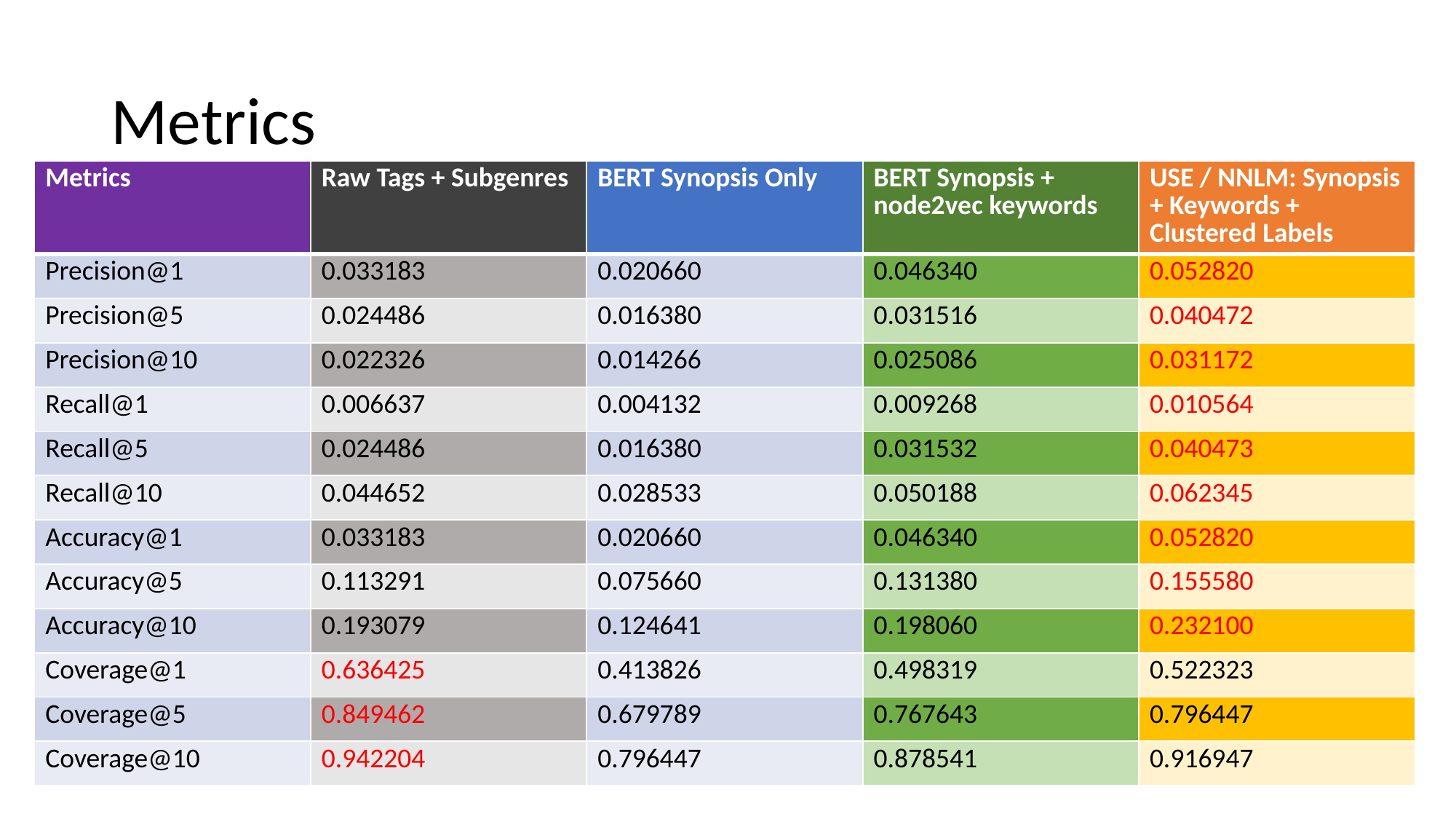

# Metrics
| Metrics | Raw Tags + Subgenres | BERT Synopsis Only | BERT Synopsis + node2vec keywords | USE / NNLM: Synopsis + Keywords + Clustered Labels |
| --- | --- | --- | --- | --- |
| Precision@1 | 0.033183 | 0.020660 | 0.046340 | 0.052820 |
| Precision@5 | 0.024486 | 0.016380 | 0.031516 | 0.040472 |
| Precision@10 | 0.022326 | 0.014266 | 0.025086 | 0.031172 |
| Recall@1 | 0.006637 | 0.004132 | 0.009268 | 0.010564 |
| Recall@5 | 0.024486 | 0.016380 | 0.031532 | 0.040473 |
| Recall@10 | 0.044652 | 0.028533 | 0.050188 | 0.062345 |
| Accuracy@1 | 0.033183 | 0.020660 | 0.046340 | 0.052820 |
| Accuracy@5 | 0.113291 | 0.075660 | 0.131380 | 0.155580 |
| Accuracy@10 | 0.193079 | 0.124641 | 0.198060 | 0.232100 |
| Coverage@1 | 0.636425 | 0.413826 | 0.498319 | 0.522323 |
| Coverage@5 | 0.849462 | 0.679789 | 0.767643 | 0.796447 |
| Coverage@10 | 0.942204 | 0.796447 | 0.878541 | 0.916947 |